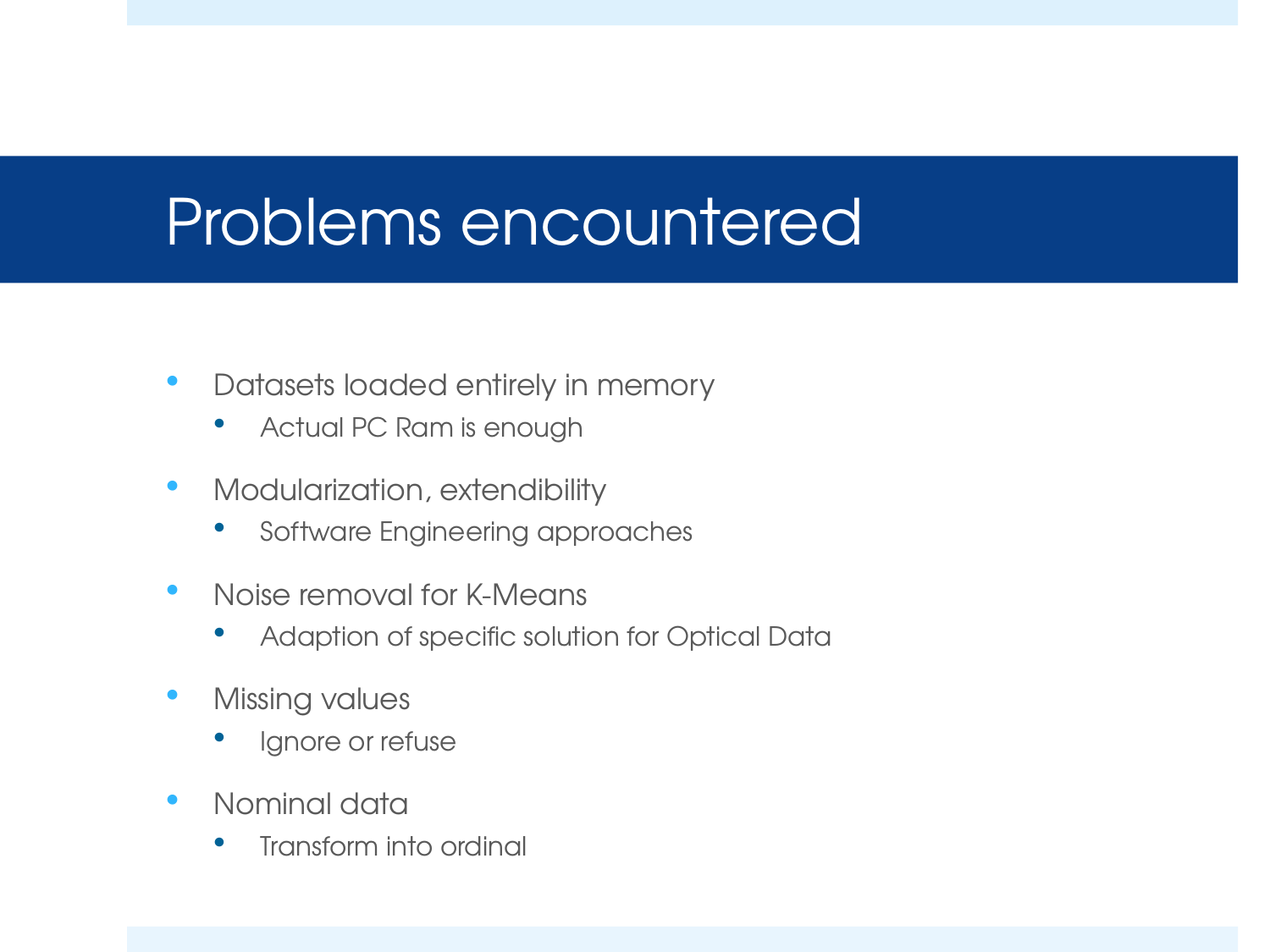

# Problems encountered
Datasets loaded entirely in memory
Actual PC Ram is enough
Modularization, extendibility
Software Engineering approaches
Noise removal for K-Means
Adaption of specific solution for Optical Data
Missing values
Ignore or refuse
Nominal data
Transform into ordinal